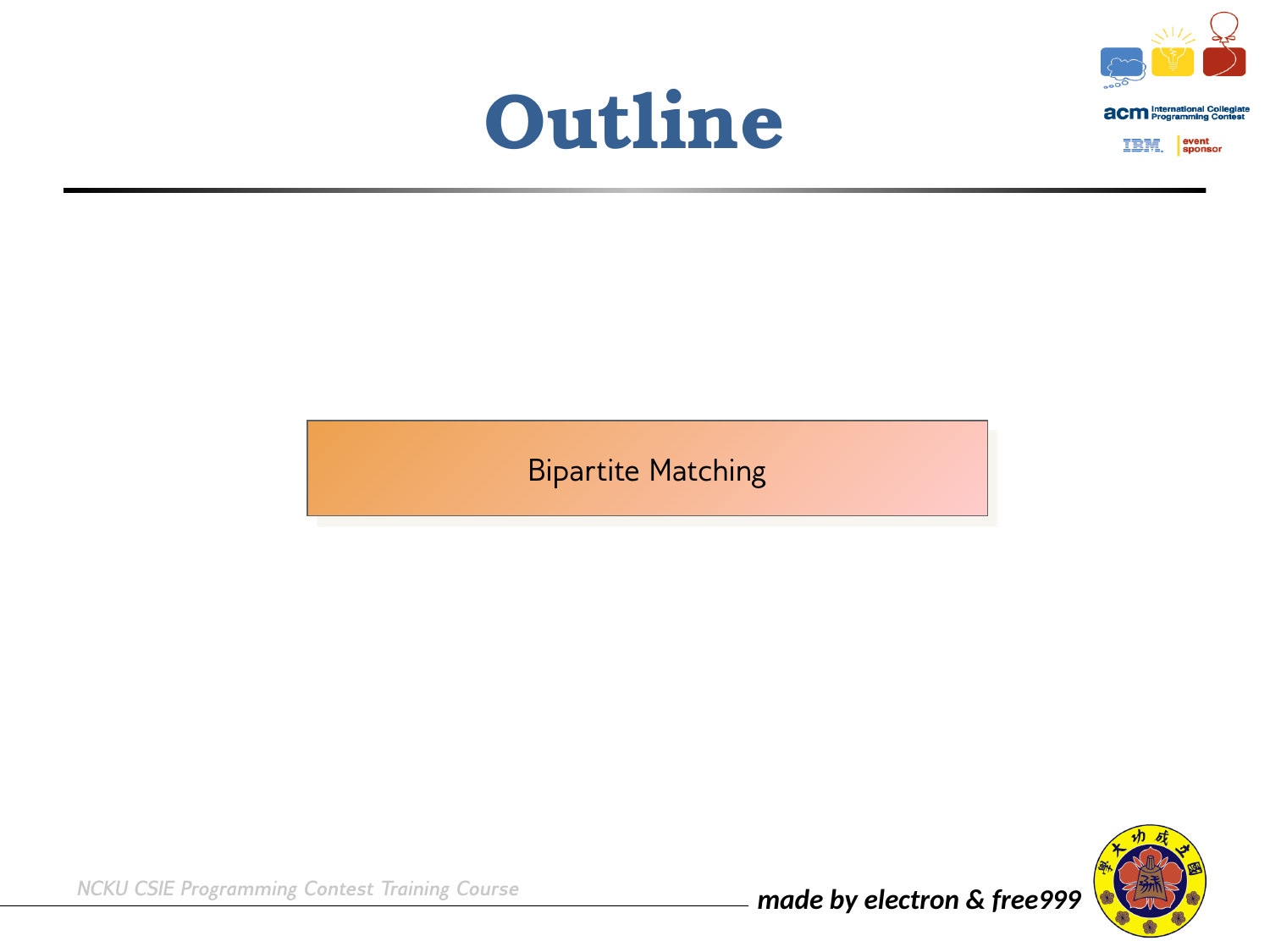

# Outline
Bipartite Matching
NCKU CSIE Programming Contest Training Course